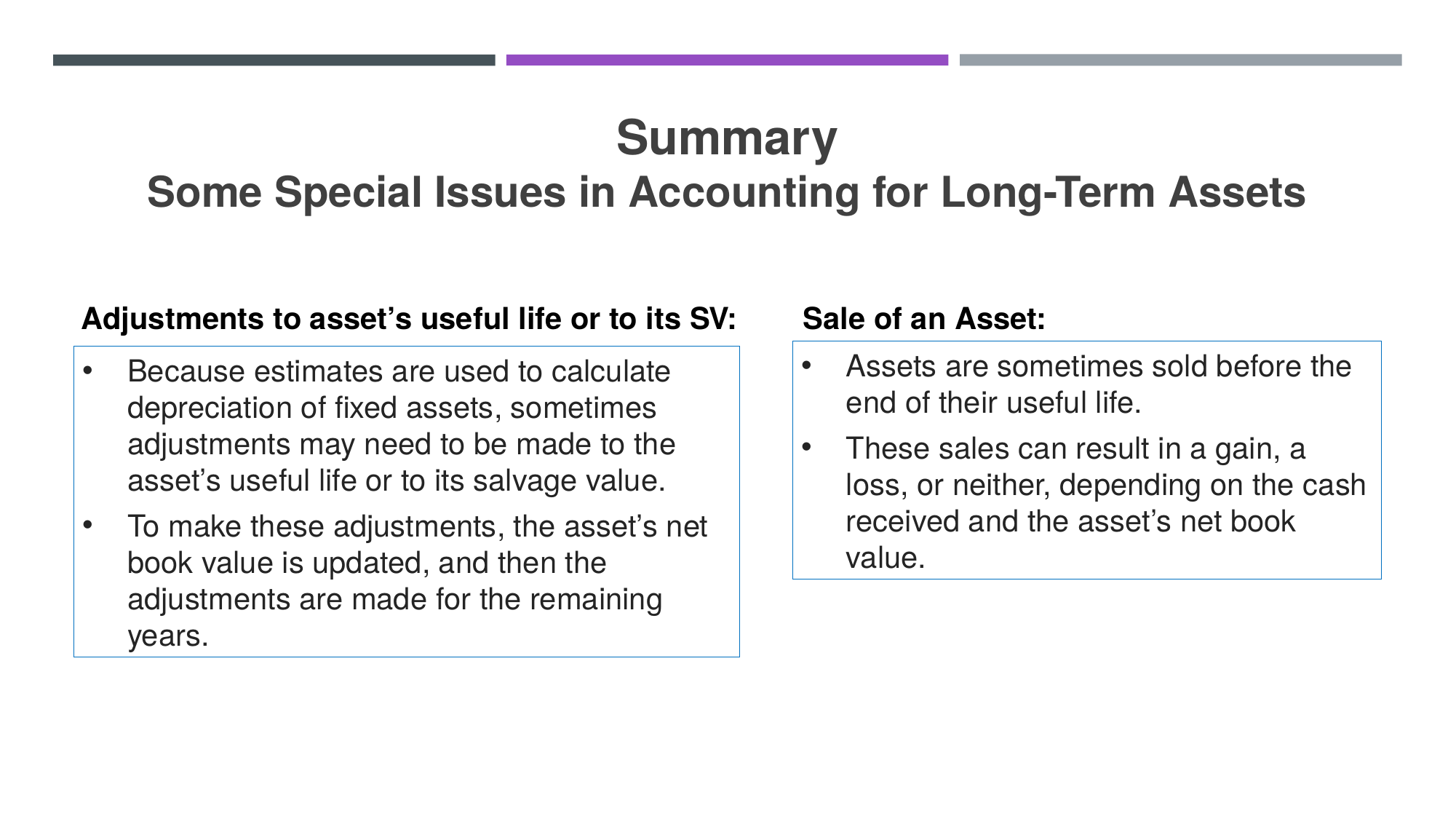

# Summary Some Special Issues in Accounting for Long-Term Assets
Adjustments to asset’s useful life or to its SV:
Sale of an Asset:
Assets are sometimes sold before the end of their useful life.
These sales can result in a gain, a loss, or neither, depending on the cash received and the asset’s net book value.
Because estimates are used to calculate depreciation of fixed assets, sometimes adjustments may need to be made to the asset’s useful life or to its salvage value.
To make these adjustments, the asset’s net book value is updated, and then the adjustments are made for the remaining years.
50